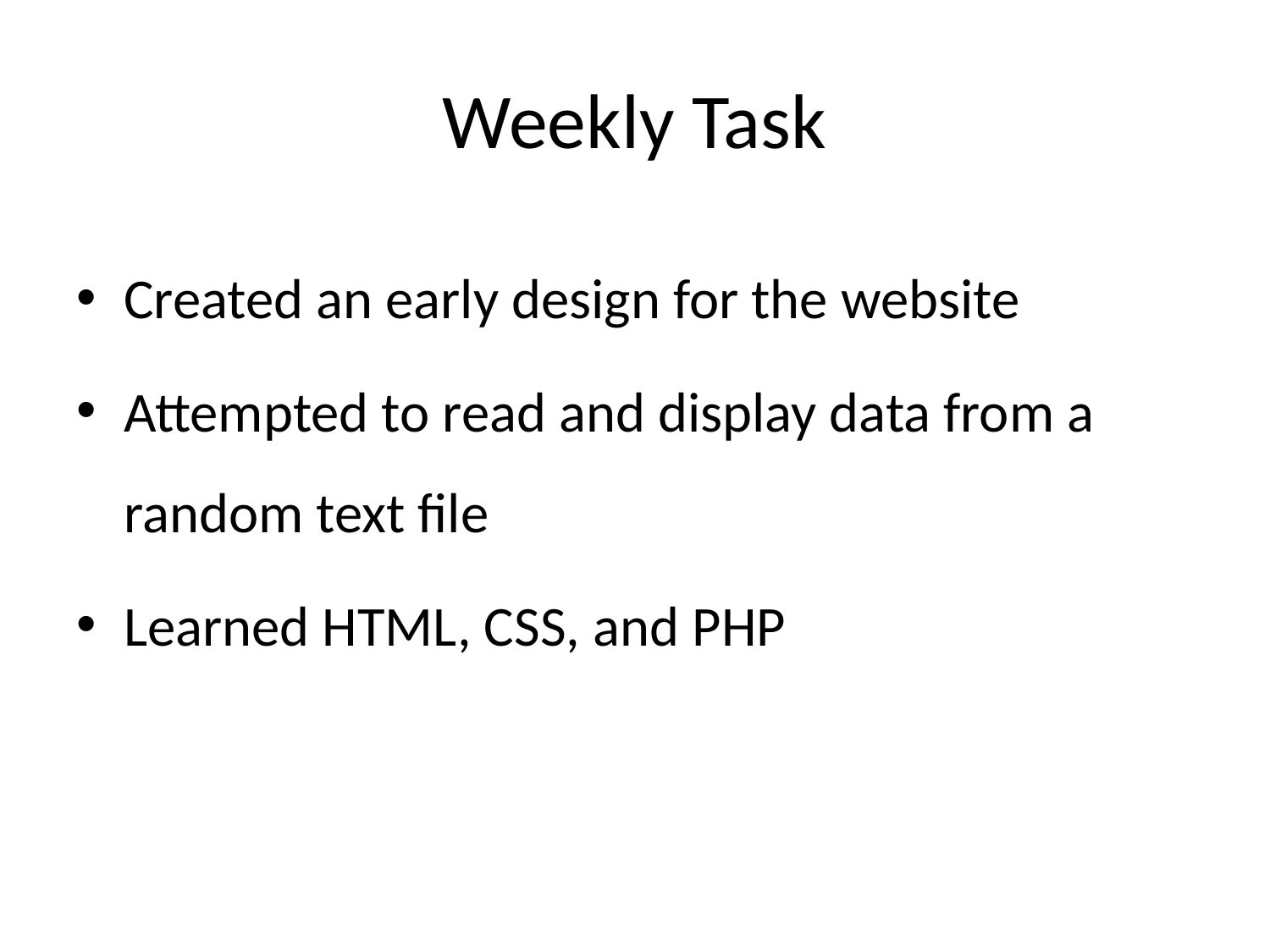

# Weekly Task
Created an early design for the website
Attempted to read and display data from a random text file
Learned HTML, CSS, and PHP